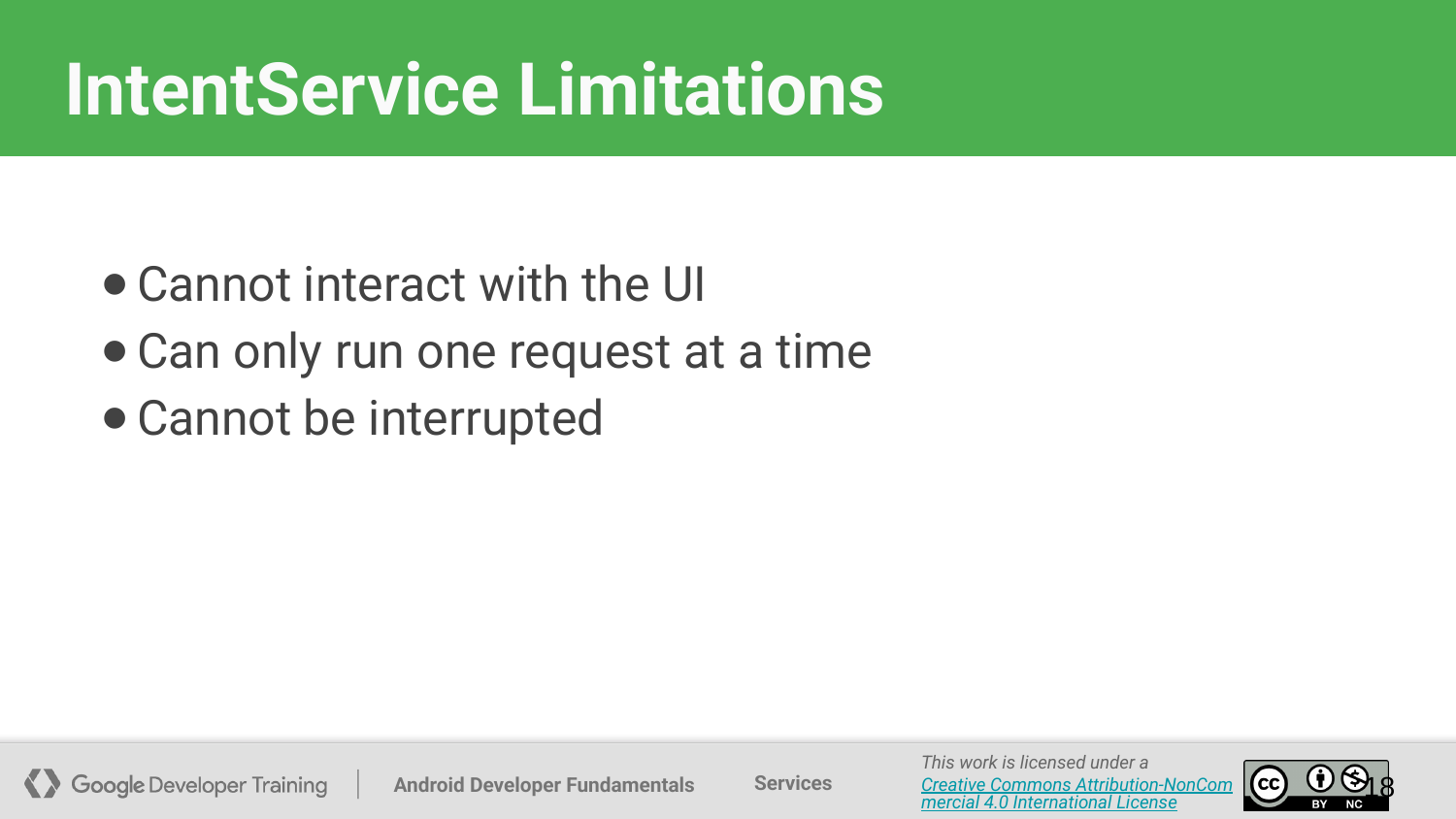

# IntentService Limitations

Cannot interact with the UI
Can only run one request at a time
Cannot be interrupted

18